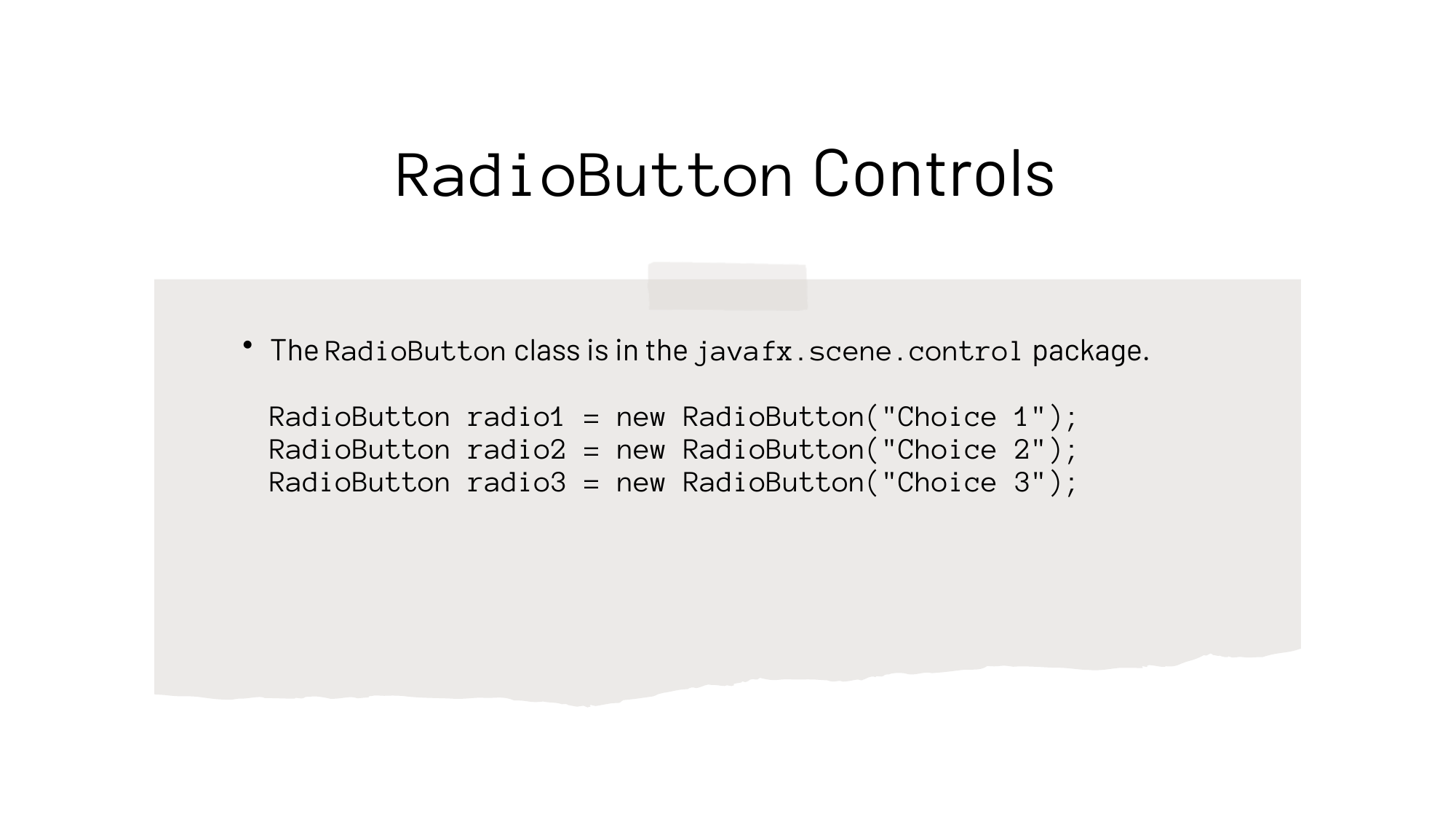

# RadioButton Controls

The RadioButton class is in the javafx.scene.control package.
RadioButton radio1 = new RadioButton("Choice 1");
RadioButton radio2 = new RadioButton("Choice 2");
RadioButton radio3 = new RadioButton("Choice 3");